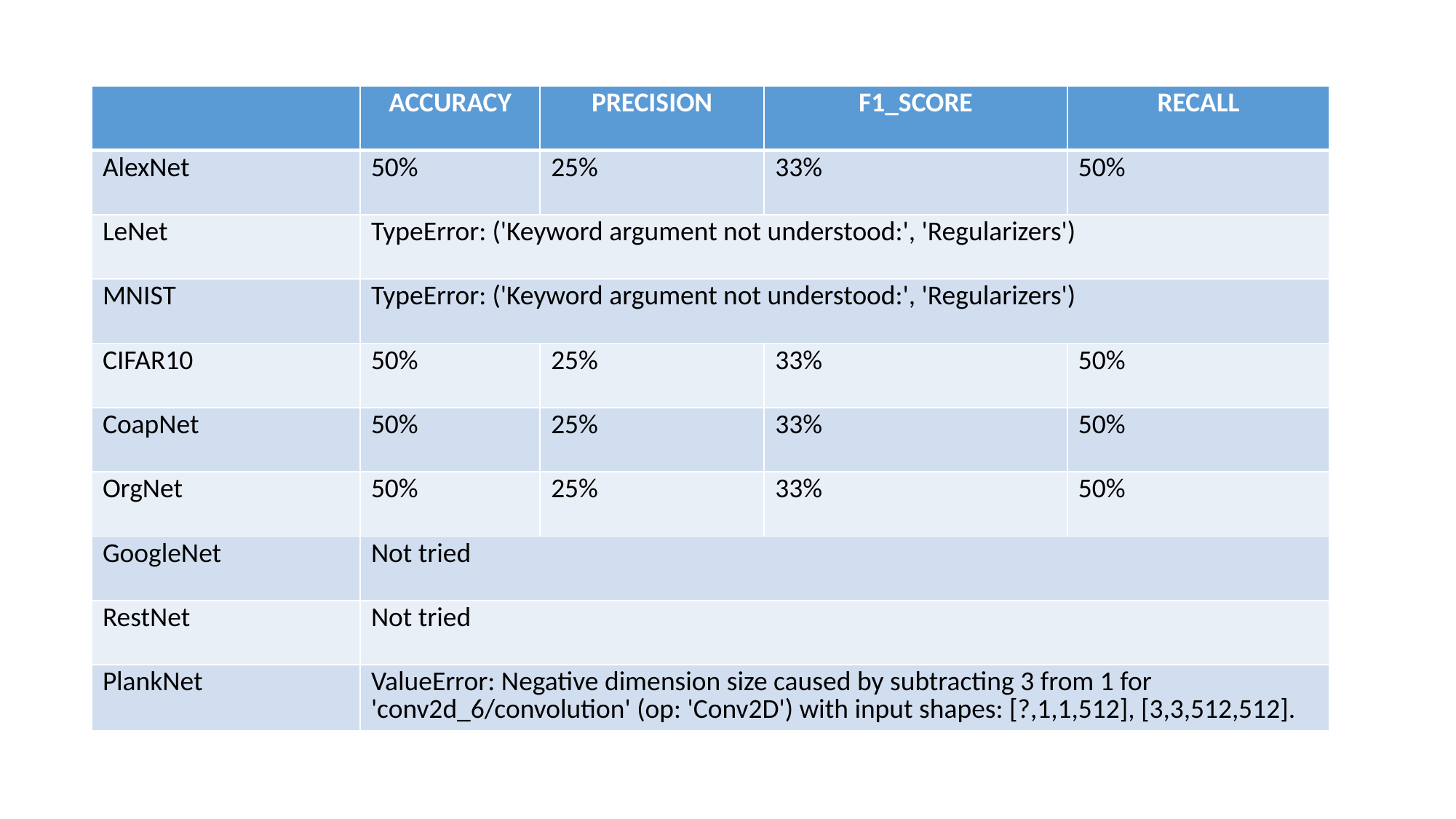

|  | ACCURACY | PRECISION | F1\_SCORE | RECALL |
| --- | --- | --- | --- | --- |
| AlexNet | 50% | 25% | 33% | 50% |
| LeNet | TypeError: ('Keyword argument not understood:', 'Regularizers') |  |  |  |
| MNIST | TypeError: ('Keyword argument not understood:', 'Regularizers') |  |  |  |
| CIFAR10 | 50% | 25% | 33% | 50% |
| CoapNet | 50% | 25% | 33% | 50% |
| OrgNet | 50% | 25% | 33% | 50% |
| GoogleNet | Not tried |  |  |  |
| RestNet | Not tried |  |  |  |
| PlankNet | ValueError: Negative dimension size caused by subtracting 3 from 1 for 'conv2d\_6/convolution' (op: 'Conv2D') with input shapes: [?,1,1,512], [3,3,512,512]. |  |  |  |